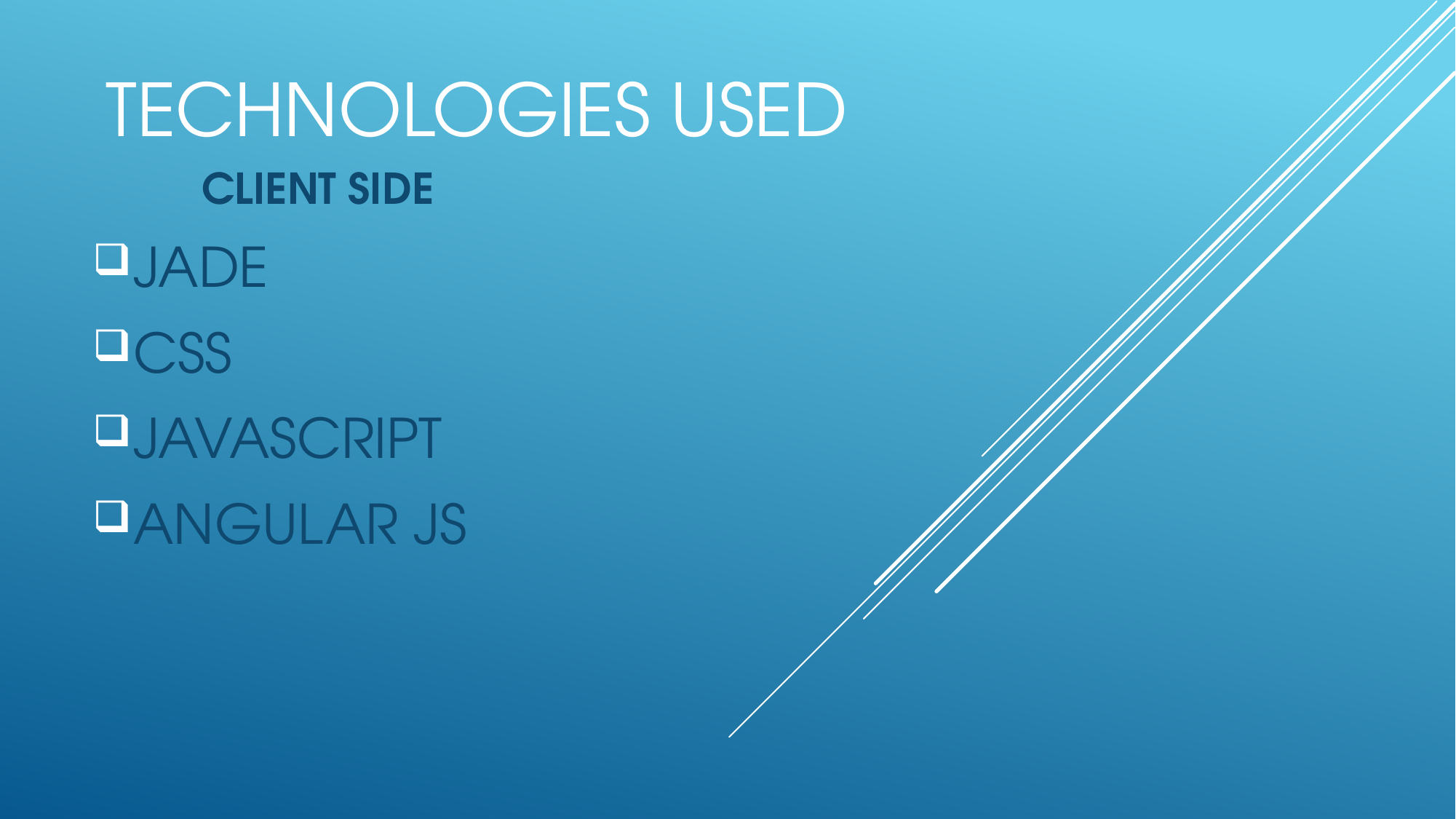

# TECHNOLOGIES USED
	CLIENT SIDE
JADE
CSS
JAVASCRIPT
ANGULAR JS